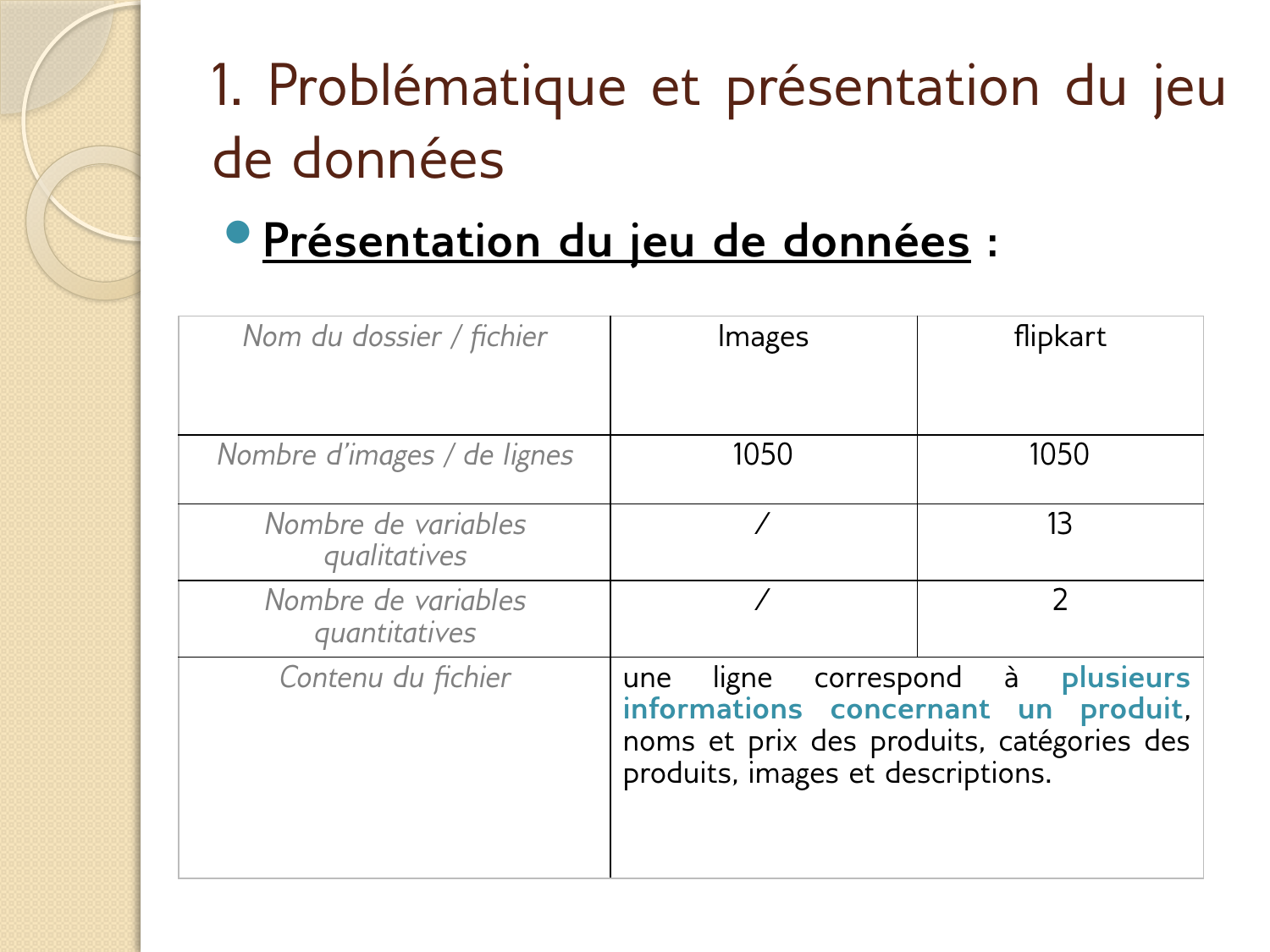

# 1. Problématique et présentation du jeu de données
Présentation du jeu de données :
| Nom du dossier / fichier | Images | flipkart |
| --- | --- | --- |
| Nombre d’images / de lignes | 1050 | 1050 |
| Nombre de variables qualitatives | ∕ | 13 |
| Nombre de variables quantitatives | ∕ | 2 |
| Contenu du fichier | une ligne correspond à plusieurs informations concernant un produit, noms et prix des produits, catégories des produits, images et descriptions. |  |